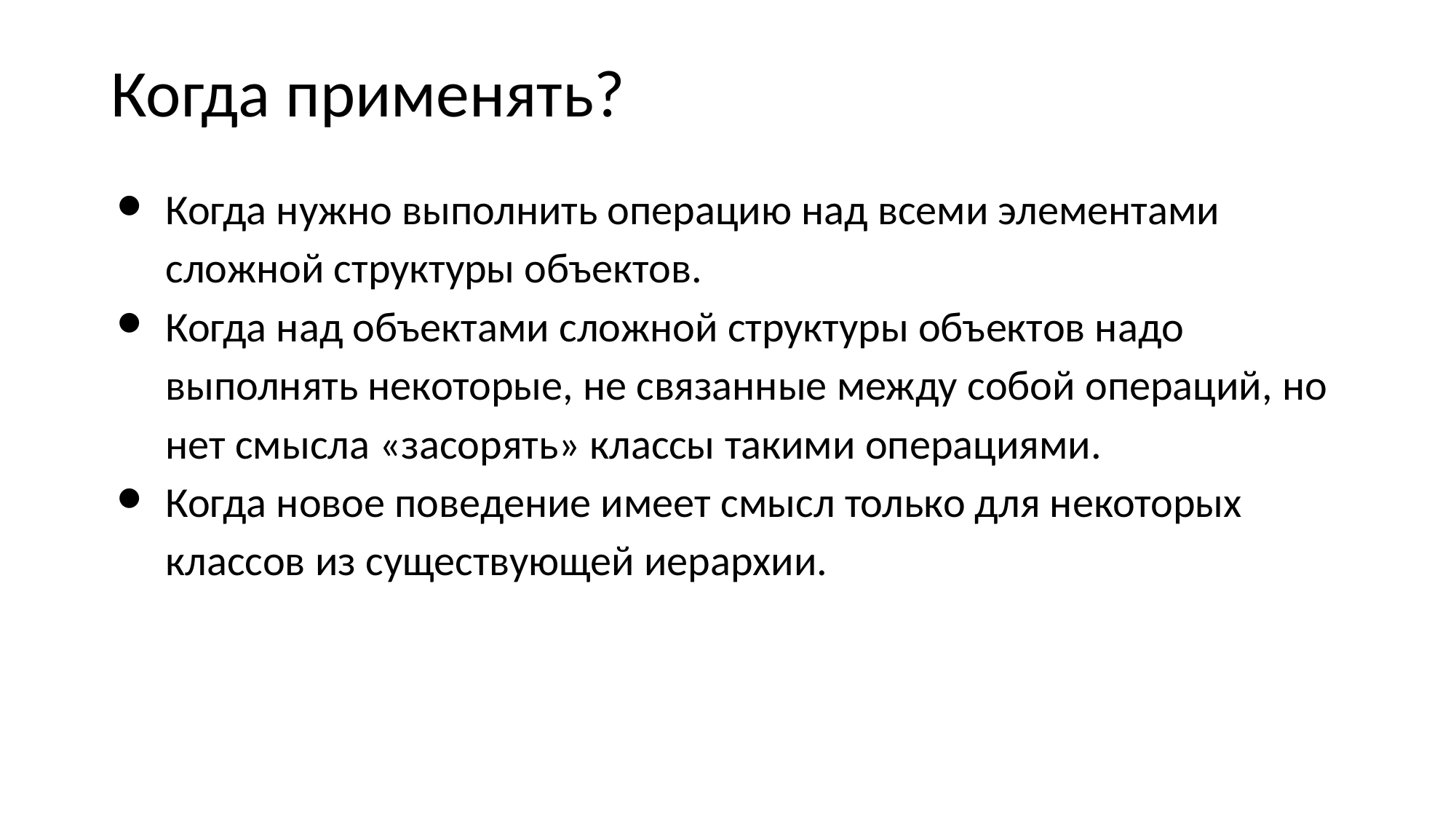

Когда применять?
Когда нужно выполнить операцию над всеми элементами сложной структуры объектов.
Когда над объектами сложной структуры объектов надо выполнять некоторые, не связанные между собой операций, но нет смысла «засорять» классы такими операциями.
Когда новое поведение имеет смысл только для некоторых классов из существующей иерархии.